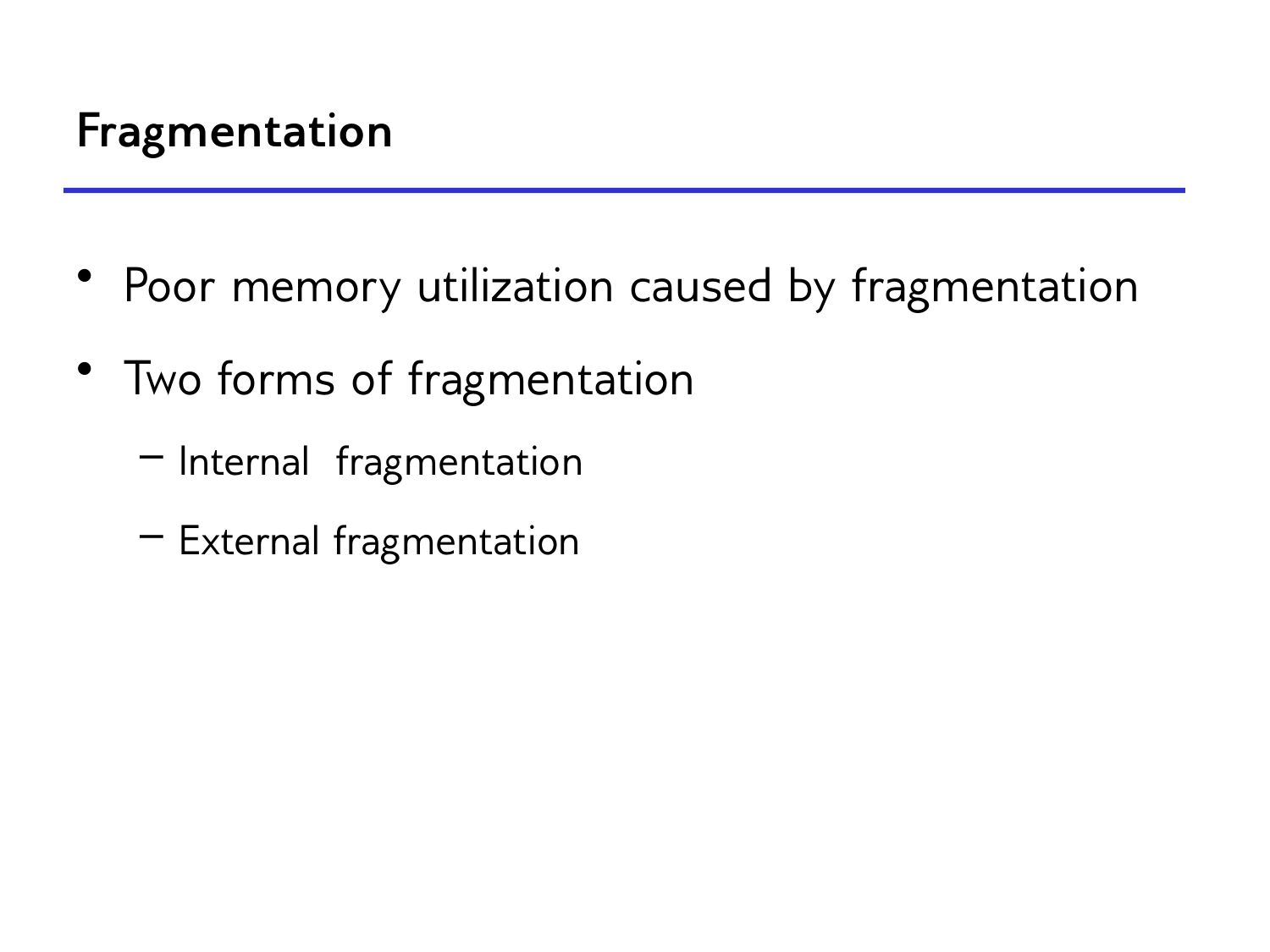

# Fragmentation
Poor memory utilization caused by fragmentation
Two forms of fragmentation
Internal  fragmentation
External fragmentation
20